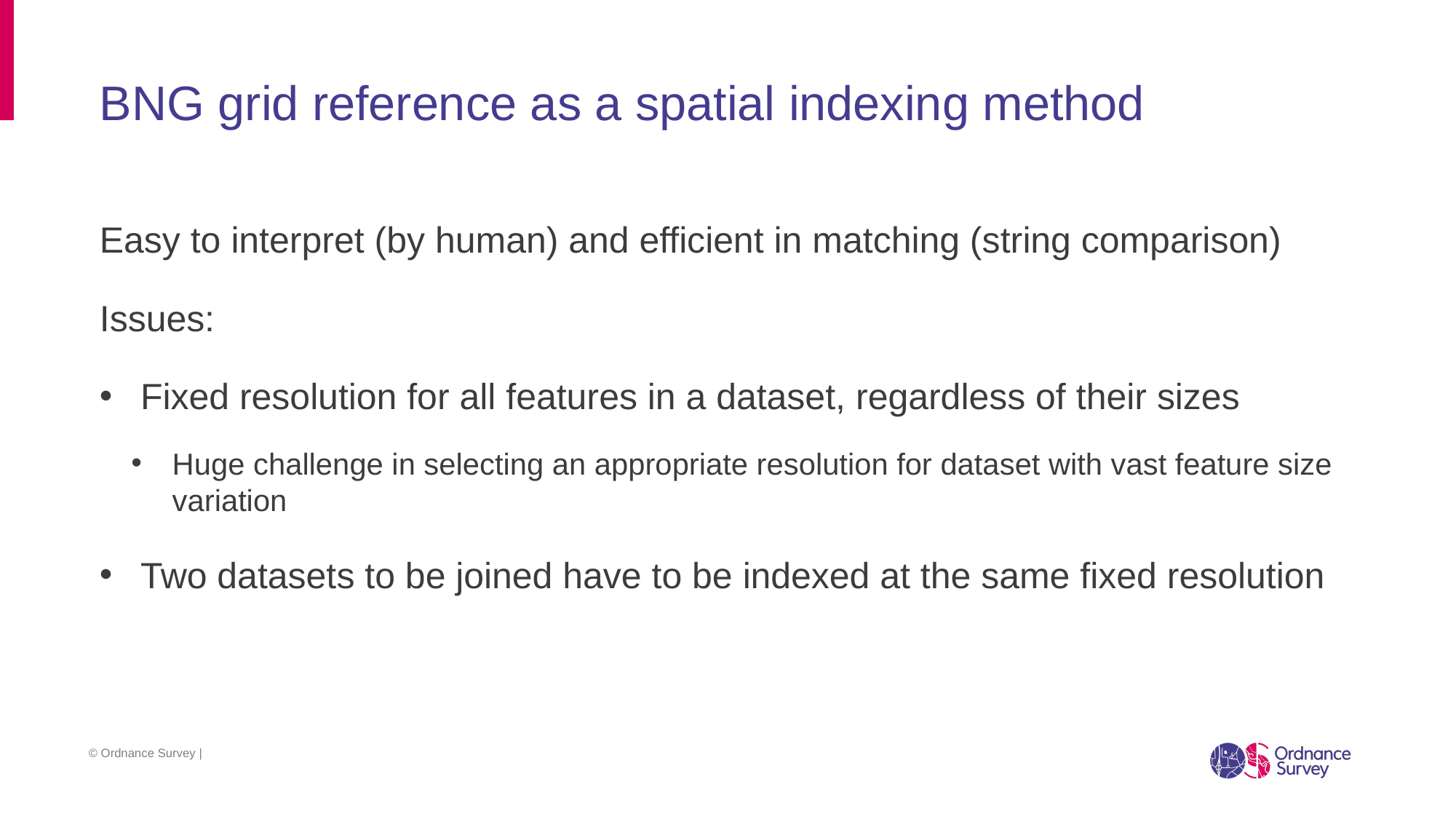

# BNG grid reference as a spatial indexing method
Easy to interpret (by human) and efficient in matching (string comparison)
Issues:
Fixed resolution for all features in a dataset, regardless of their sizes
Huge challenge in selecting an appropriate resolution for dataset with vast feature size variation
Two datasets to be joined have to be indexed at the same fixed resolution